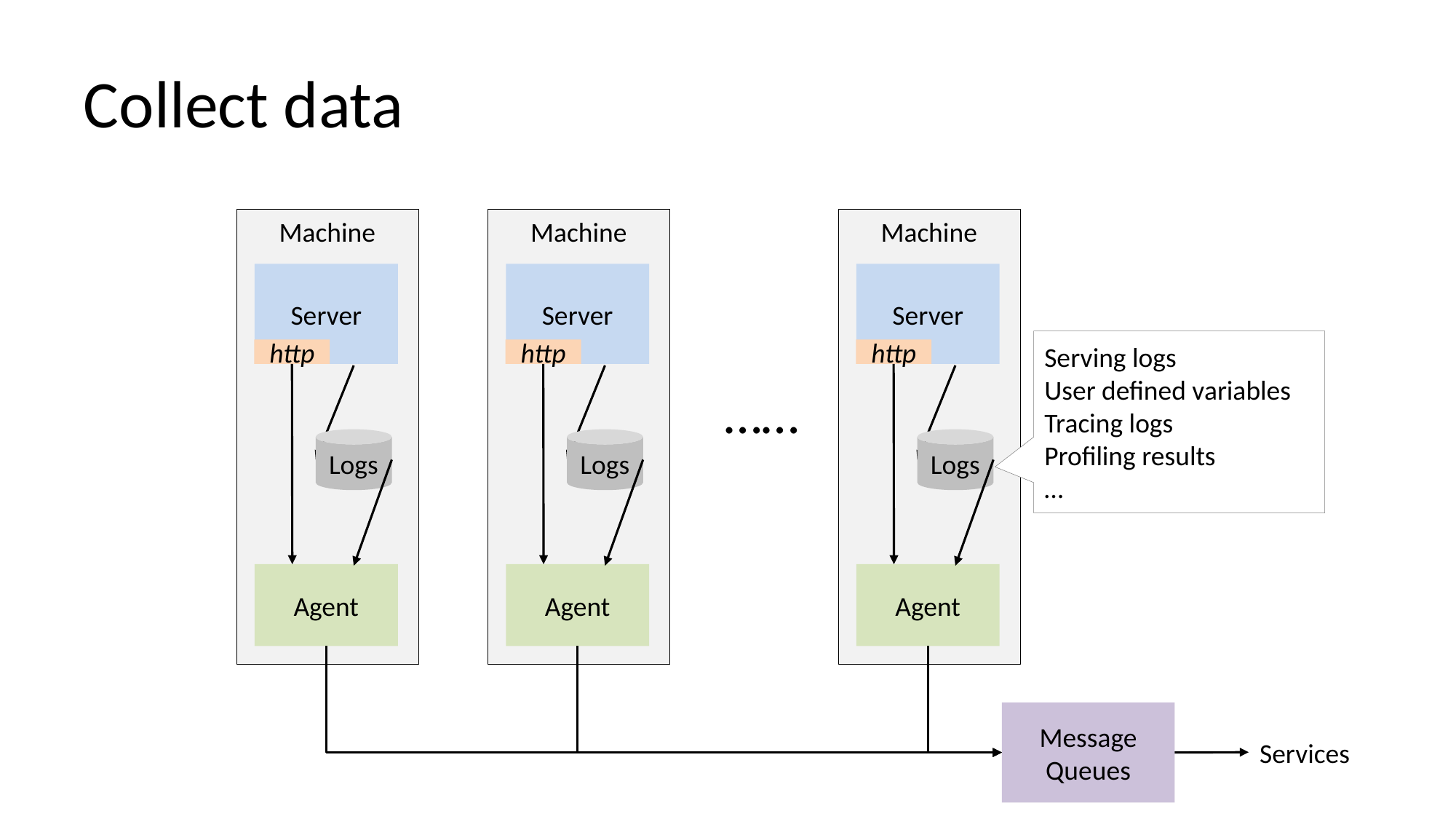

# Collect data
Machine
Server
http
Logs
Agent
Machine
Server
http
Logs
Agent
Machine
Server
http
Logs
Agent
Serving logs
User defined variables
Tracing logs
Profiling results
…
……
Message
Queues
Services